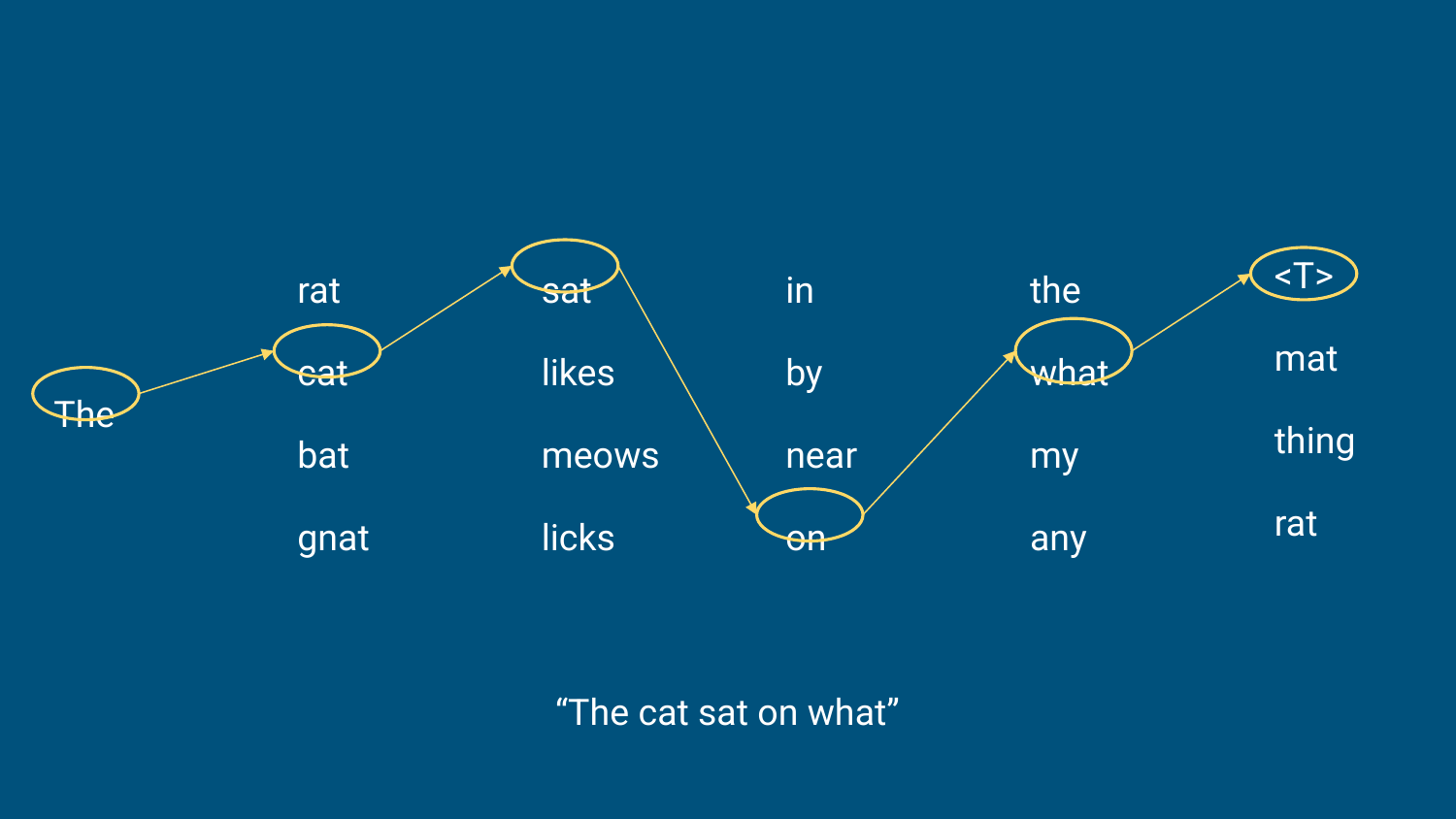

The
rat
cat
bat
gnat
sat
likes
meows
licks
in
by
near
on
the
what
my
any

<T>
mat
thing
rat

“The cat sat on what”